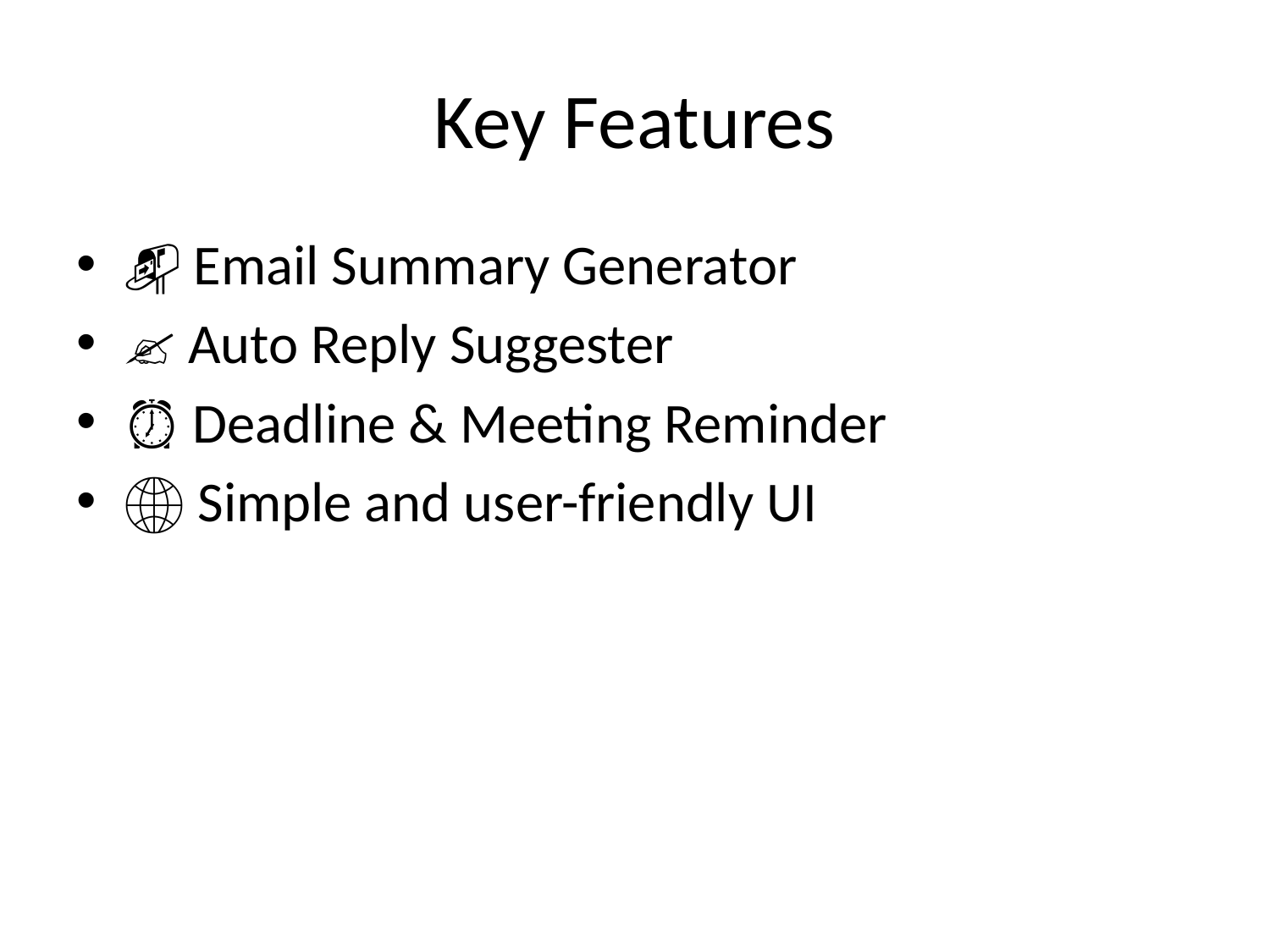

# Key Features
📬 Email Summary Generator
✍️ Auto Reply Suggester
⏰ Deadline & Meeting Reminder
🌐 Simple and user-friendly UI